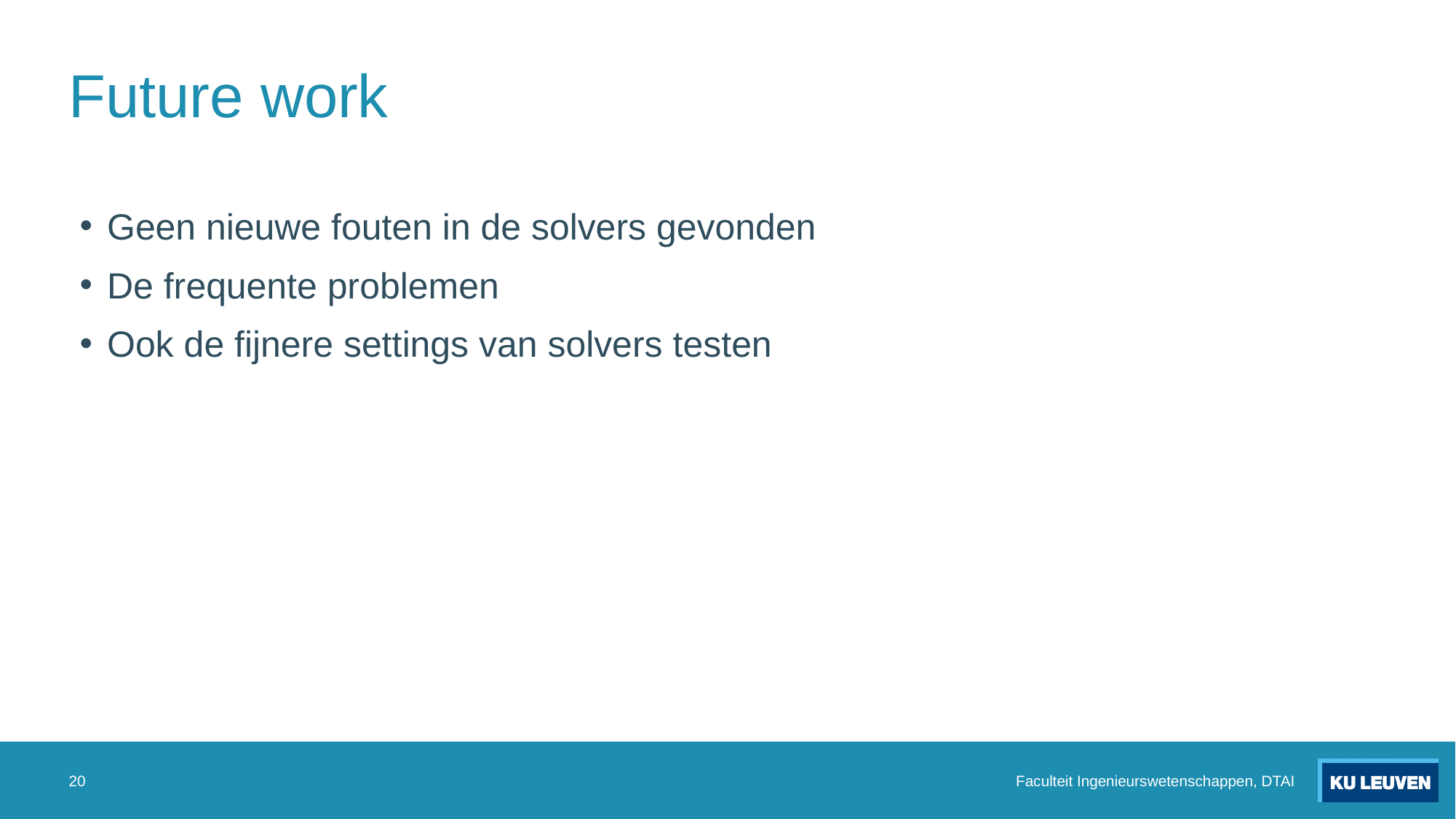

# Future work
Geen nieuwe fouten in de solvers gevonden
De frequente problemen
Ook de fijnere settings van solvers testen
20
Faculteit Ingenieurswetenschappen, DTAI